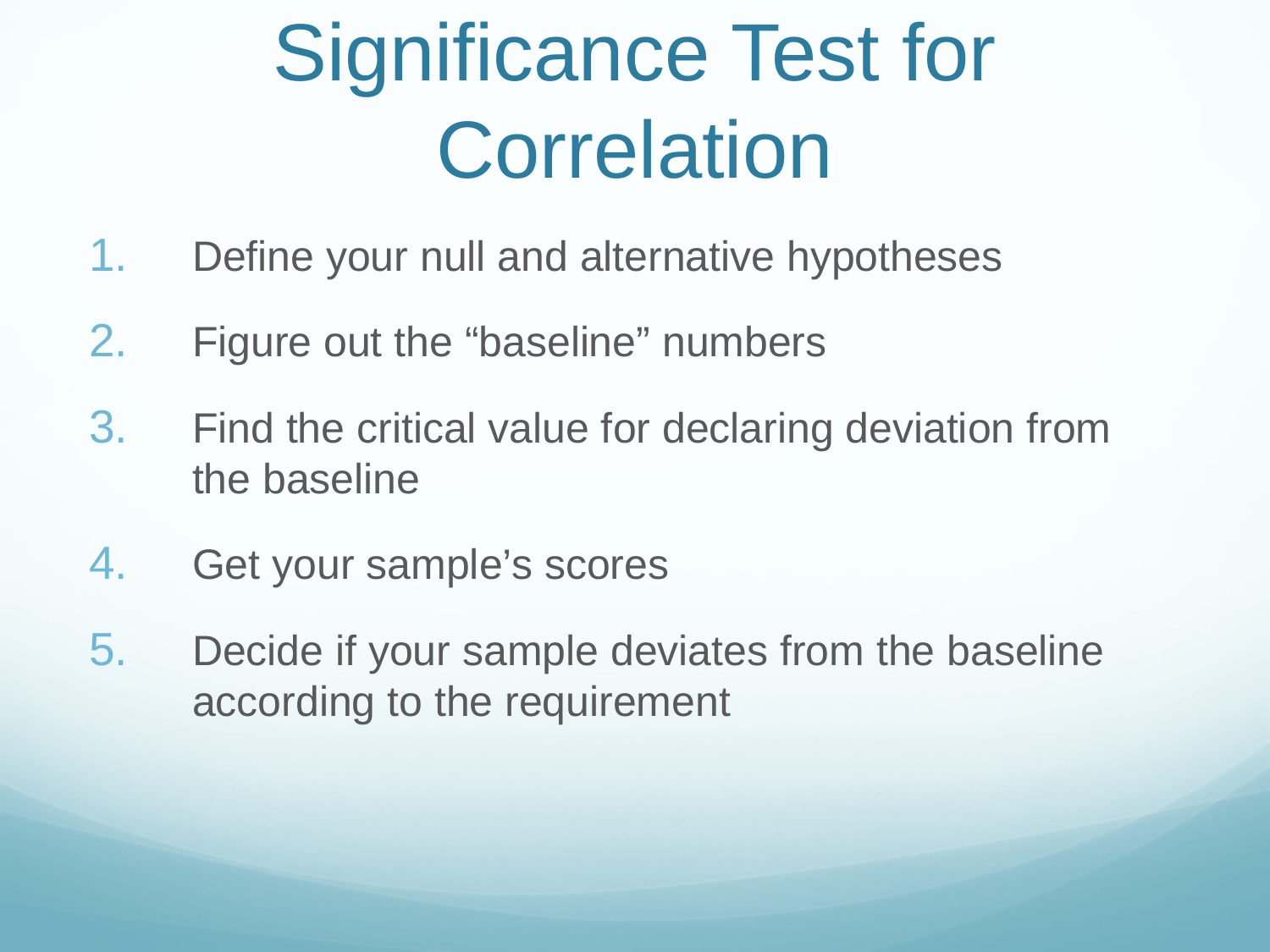

# Significance Test for Correlation
Define your null and alternative hypotheses
Figure out the “baseline” numbers
Find the critical value for declaring deviation from the baseline
Get your sample’s scores
Decide if your sample deviates from the baseline according to the requirement